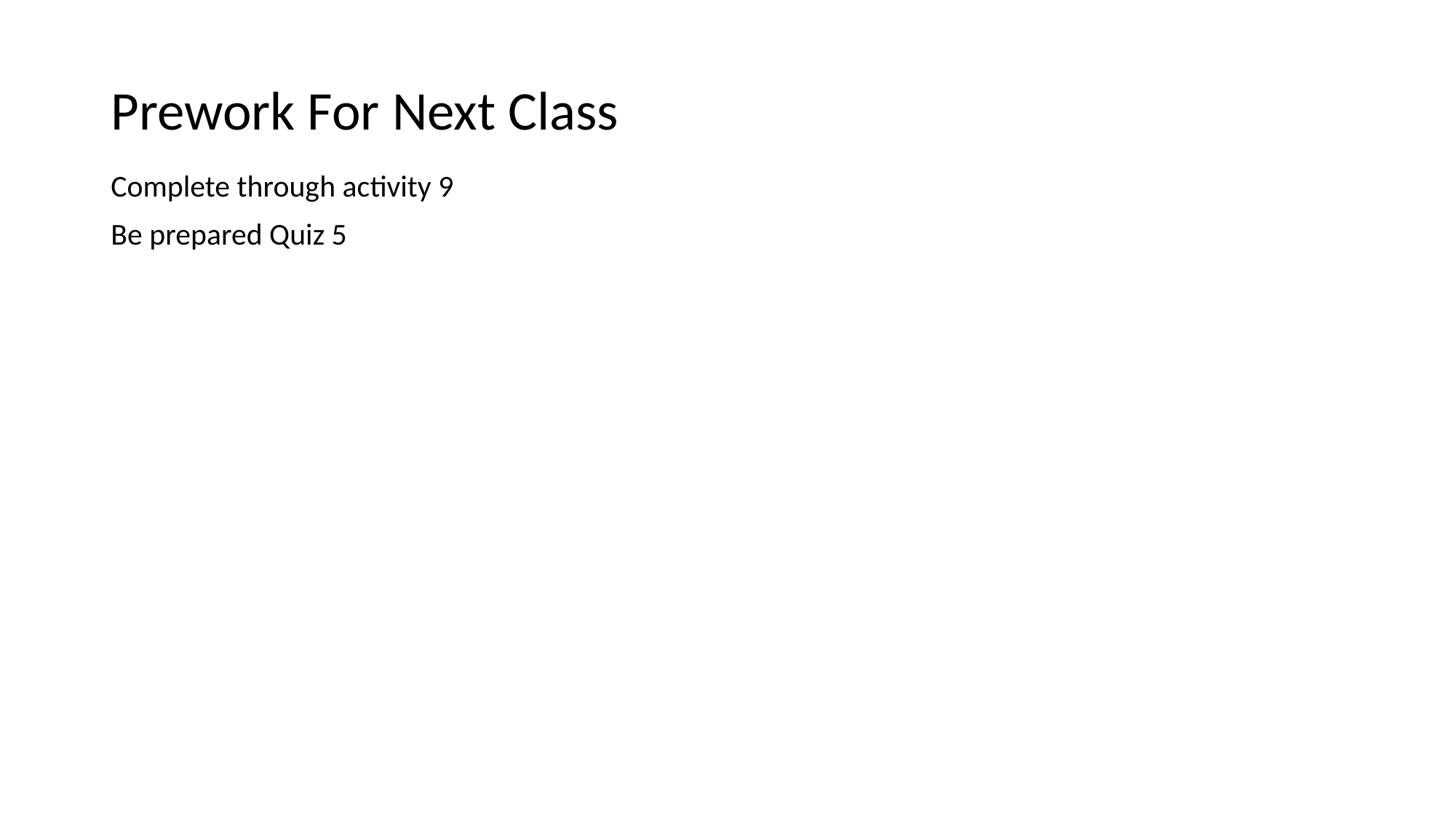

# Prework For Next Class
Complete through activity 9
Be prepared Quiz 5